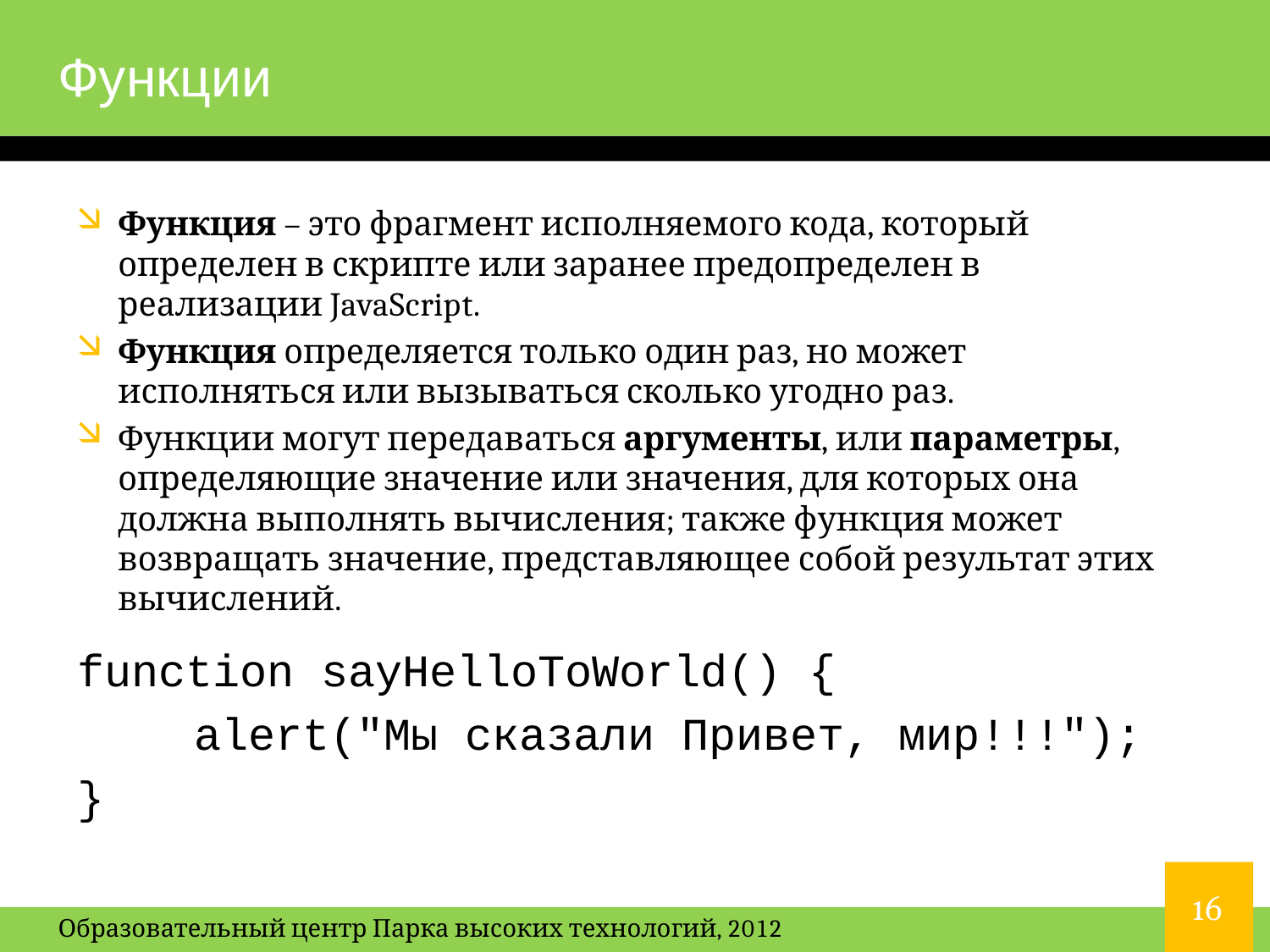

# Функции
Функция – это фрагмент исполняемого кода, который определен в скрипте или заранее предопределен в реализации JavaScript.
Функция определяется только один раз, но может исполняться или вызываться сколько угодно раз.
Функции могут передаваться аргументы, или параметры, определяющие значение или значения, для которых она должна выполнять вычисления; также функция может возвращать значение, представляющее собой результат этих вычислений.
function sayHelloToWorld() {
	alert("Мы сказали Привет, мир!!!");
}
16